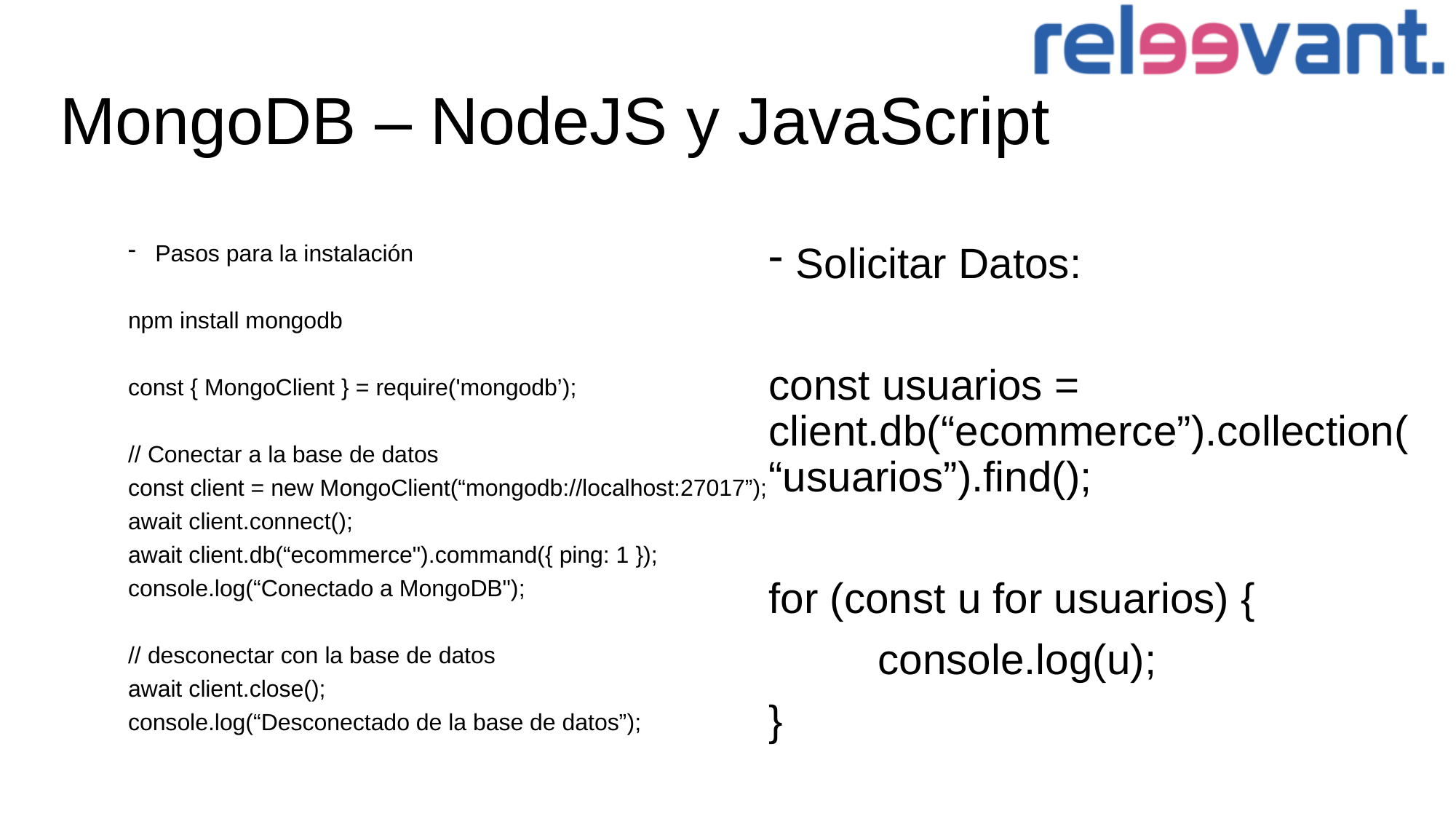

# MongoDB – NodeJS y JavaScript
Pasos para la instalación

npm install mongodb

const { MongoClient } = require('mongodb’);

// Conectar a la base de datos
const client = new MongoClient(“mongodb://localhost:27017”);
await client.connect();
await client.db(“ecommerce").command({ ping: 1 });
console.log(“Conectado a MongoDB");

// desconectar con la base de datos
await client.close();
console.log(“Desconectado de la base de datos”);

Solicitar Datos:

const usuarios = client.db(“ecommerce”).collection(“usuarios”).find();

for (const u for usuarios) {
	console.log(u);
}